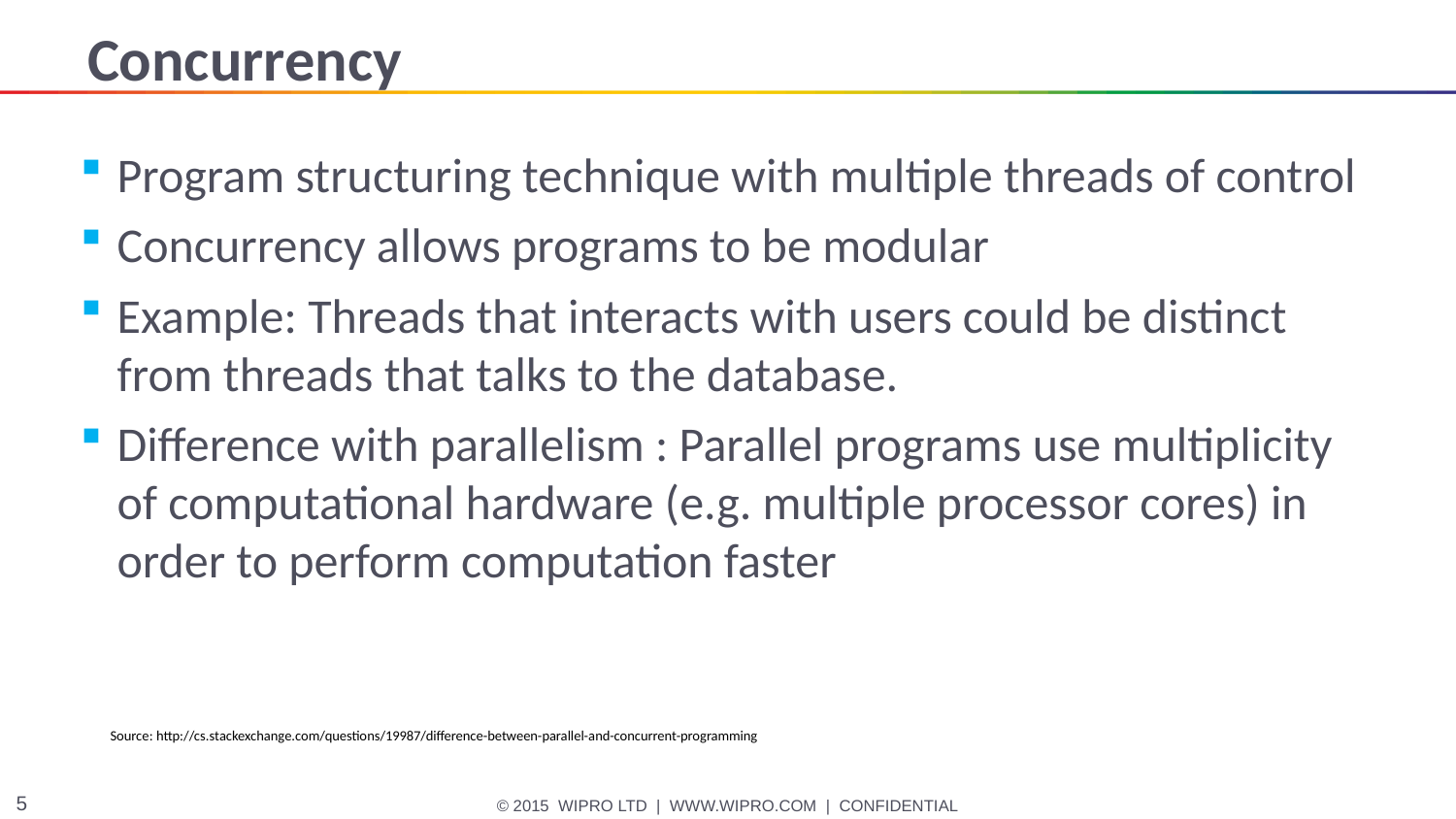

# Concurrency
Program structuring technique with multiple threads of control
Concurrency allows programs to be modular
Example: Threads that interacts with users could be distinct from threads that talks to the database.
Difference with parallelism : Parallel programs use multiplicity of computational hardware (e.g. multiple processor cores) in order to perform computation faster

Source: http://cs.stackexchange.com/questions/19987/difference-between-parallel-and-concurrent-programming